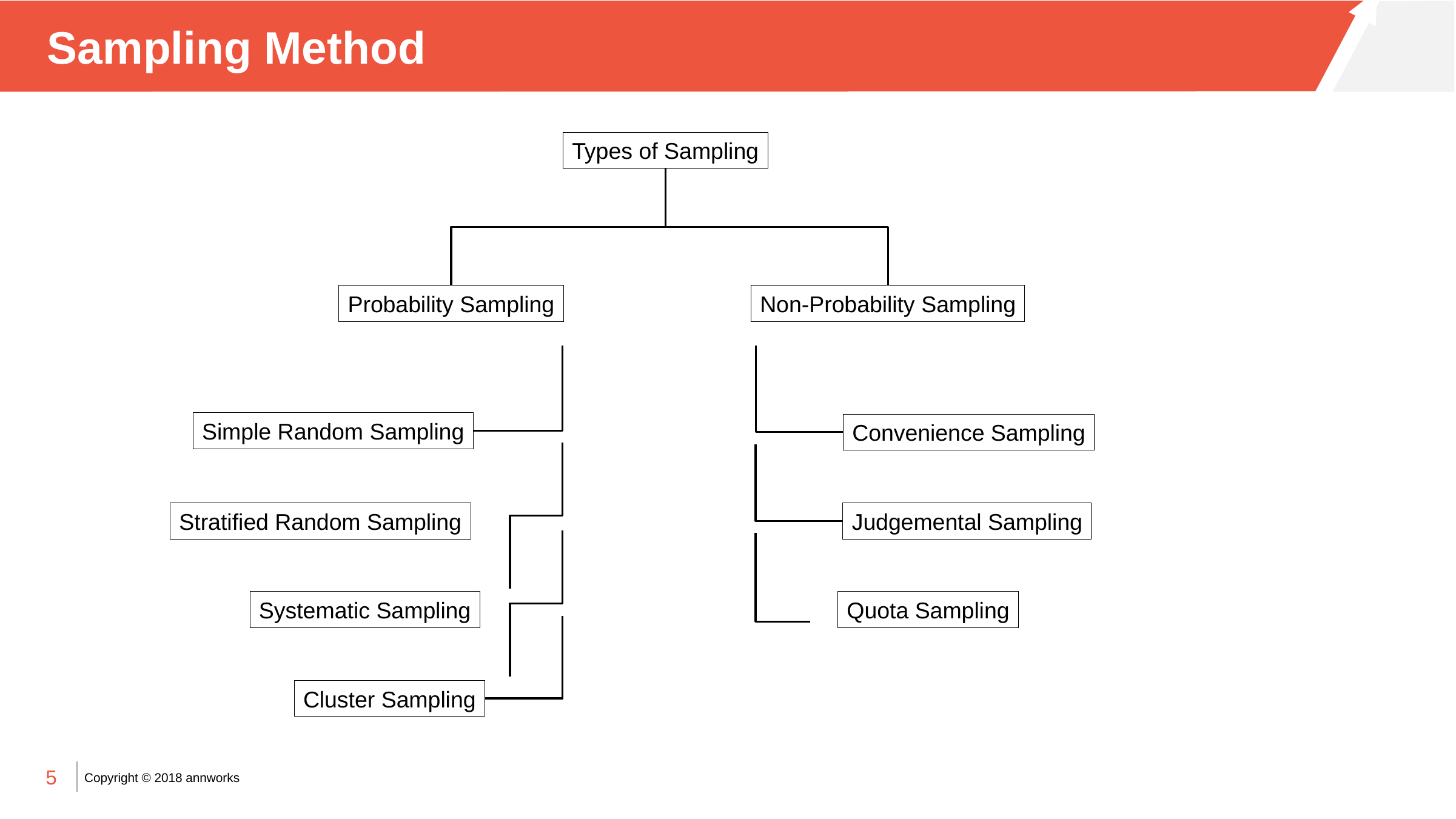

# Sampling Method
Types of Sampling
Probability Sampling
Non-Probability Sampling
Simple Random Sampling
Convenience Sampling
Stratified Random Sampling
Judgemental Sampling
Systematic Sampling
Quota Sampling
Cluster Sampling
5